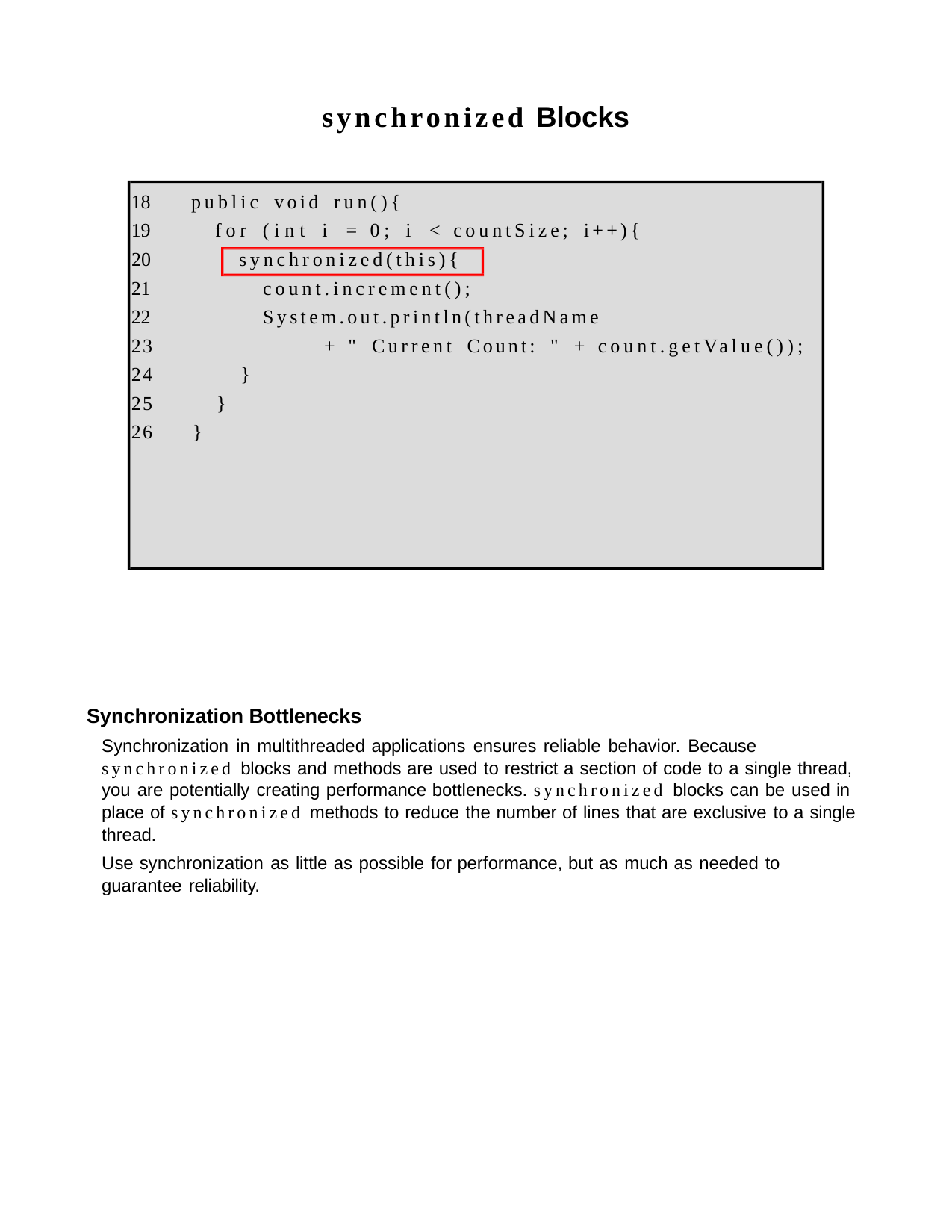

synchronized Blocks

public void run(){
for (int i = 0; i < countSize; i++){
synchronized(this){
count.increment();
System.out.println(threadName
23	+ " Current Count: " + count.getValue());
24	}
25	}
26	}

Synchronization Bottlenecks
Synchronization in multithreaded applications ensures reliable behavior. Because synchronized blocks and methods are used to restrict a section of code to a single thread, you are potentially creating performance bottlenecks. synchronized blocks can be used in place of synchronized methods to reduce the number of lines that are exclusive to a single thread.
Use synchronization as little as possible for performance, but as much as needed to guarantee reliability.